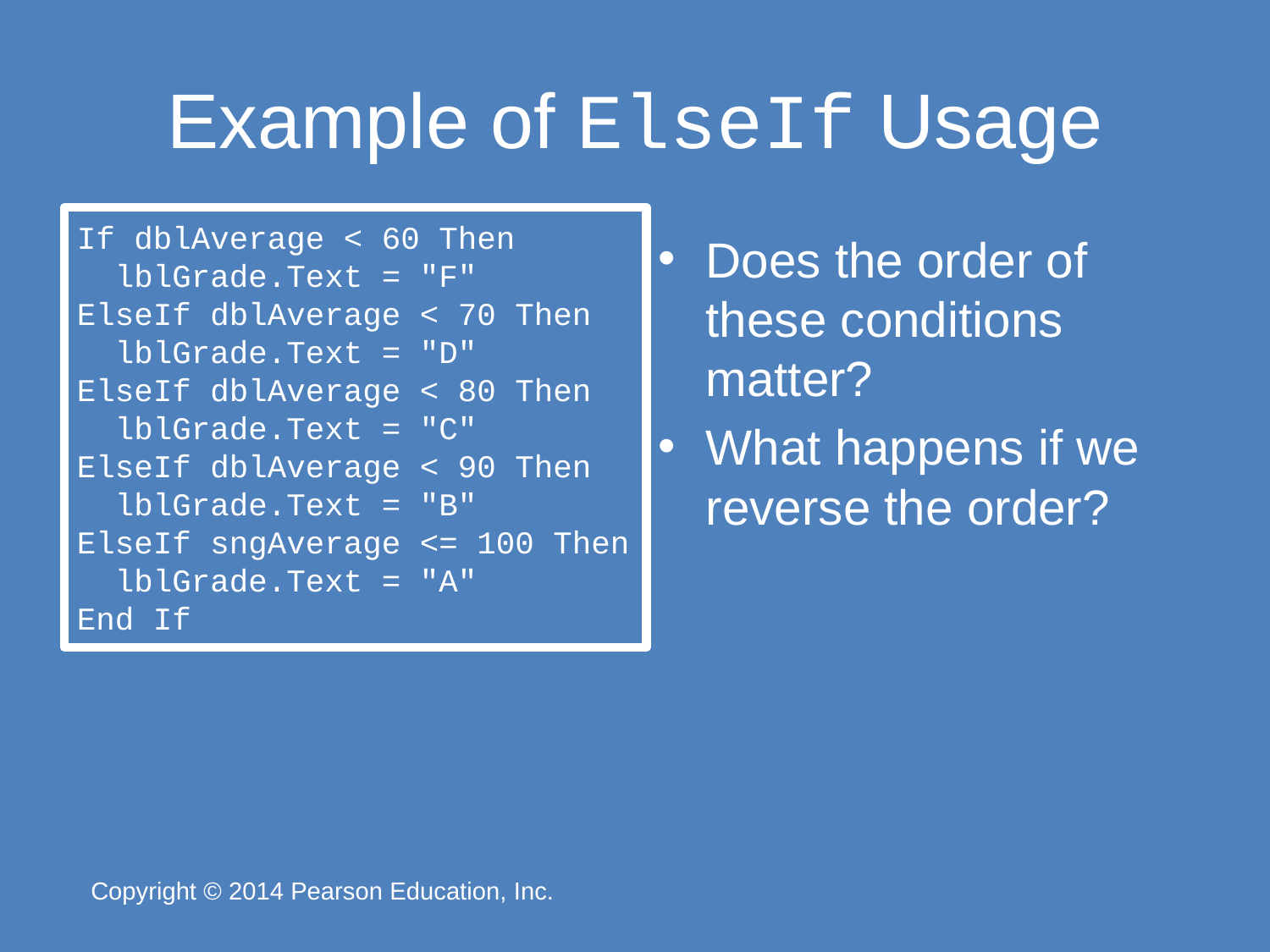

# Example of ElseIf Usage

If dblAverage < 60 Then
  lblGrade.Text = "F"
ElseIf dblAverage < 70 Then
  lblGrade.Text = "D"
ElseIf dblAverage < 80 Then
  lblGrade.Text = "C"
ElseIf dblAverage < 90 Then
  lblGrade.Text = "B"
ElseIf sngAverage <= 100 Then
  lblGrade.Text = "A"
End If
Does the order of these conditions matter?
What happens if we reverse the order?